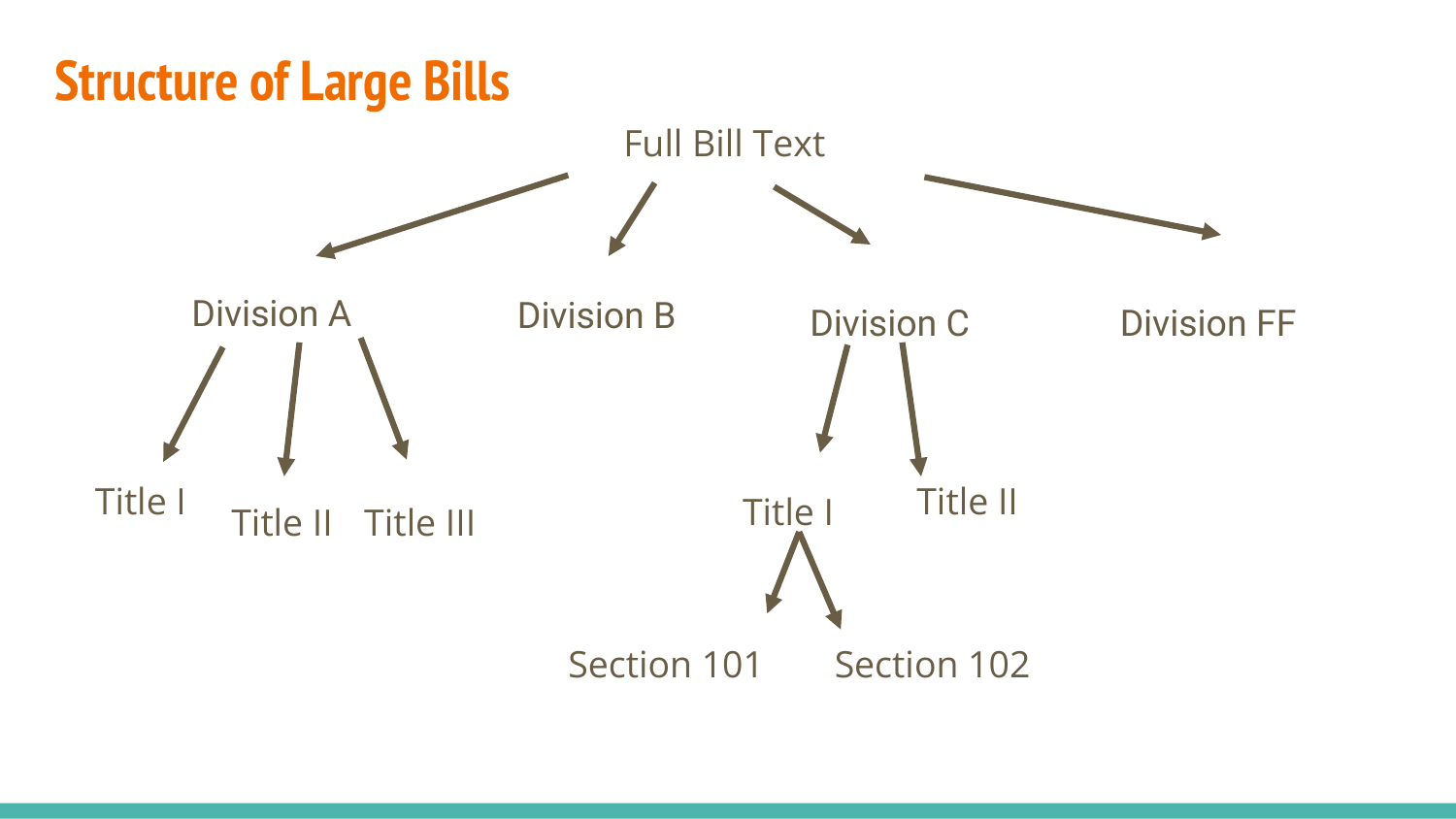

# Structure of Large Bills
Full Bill Text

Division A
Division B
Division C
Division FF
Title I
Title II
Title I
Title II
Title III
Section 101
Section 102